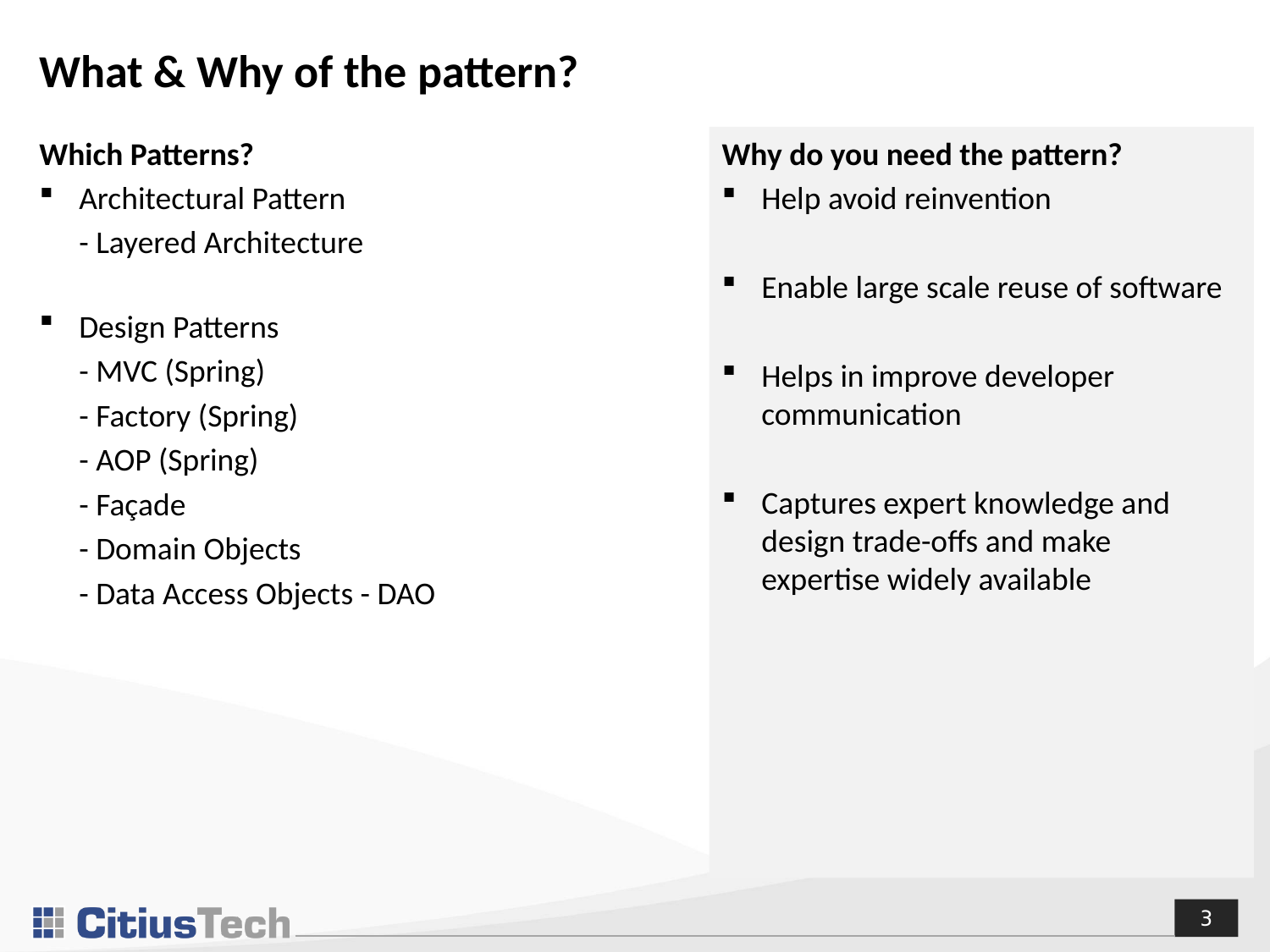

# What & Why of the pattern?
Which Patterns?
Architectural Pattern
- Layered Architecture

Design Patterns
- MVC (Spring)
- Factory (Spring)
- AOP (Spring)
- Façade
- Domain Objects
- Data Access Objects - DAO
Why do you need the pattern?
Help avoid reinvention

Enable large scale reuse of software

Helps in improve developer communication

Captures expert knowledge and design trade-offs and make
expertise widely available